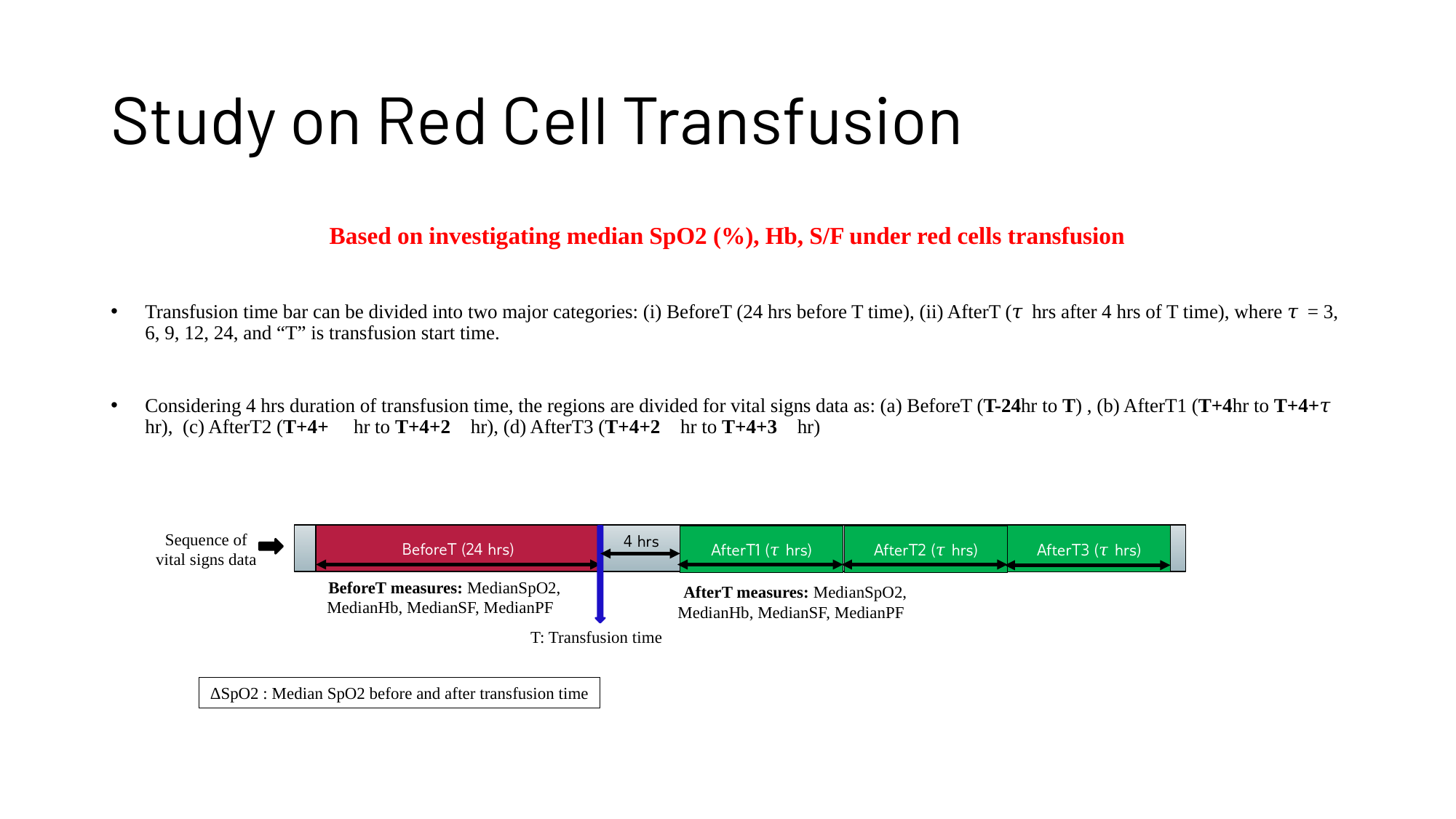

# Study on Red Cell Transfusion
Based on investigating median SpO2 (%), Hb, S/F under red cells transfusion

Transfusion time bar can be divided into two major categories: (i) BeforeT (24 hrs before T time), (ii) AfterT (𝜏 hrs after 4 hrs of T time), where 𝜏 = 3, 6, 9, 12, 24, and “T” is transfusion start time.

Considering 4 hrs duration of transfusion time, the regions are divided for vital signs data as: (a) BeforeT (T-24hr to T) , (b) AfterT1 (T+4hr to T+4+𝜏 hr),  (c) AfterT2 (T+4+ 𝜏 hr to T+4+2𝜏 hr), (d) AfterT3 (T+4+2𝜏 hr to T+4+3𝜏 hr)

Sequence of
vital signs data
4 hrs
BeforeT (24 hrs)

AfterT3 (𝜏 hrs)

AfterT1 (𝜏 hrs)
AfterT2 (𝜏 hrs)

BeforeT measures: MedianSpO2,
MedianHb, MedianSF, MedianPF
AfterT measures: MedianSpO2,
MedianHb, MedianSF, MedianPF
T: Transfusion time
ΔSpO2 : Median SpO2 before and after transfusion time